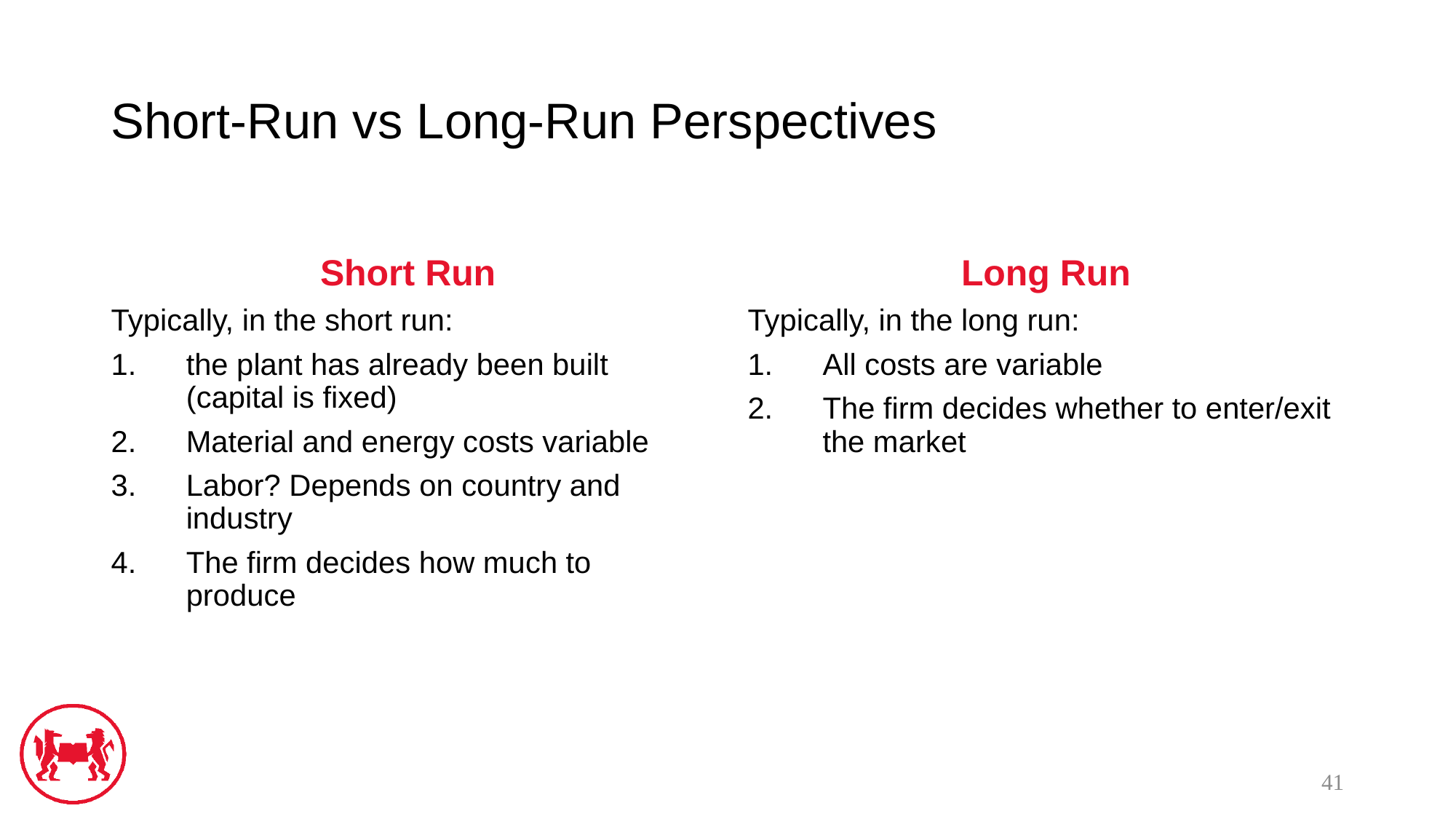

# Short-Run vs Long-Run Perspectives
Short Run
Long Run
Typically, in the short run:
the plant has already been built (capital is fixed)
Material and energy costs variable
Labor? Depends on country and industry
The firm decides how much to produce

Typically, in the long run:
All costs are variable
The firm decides whether to enter/exit the market

41